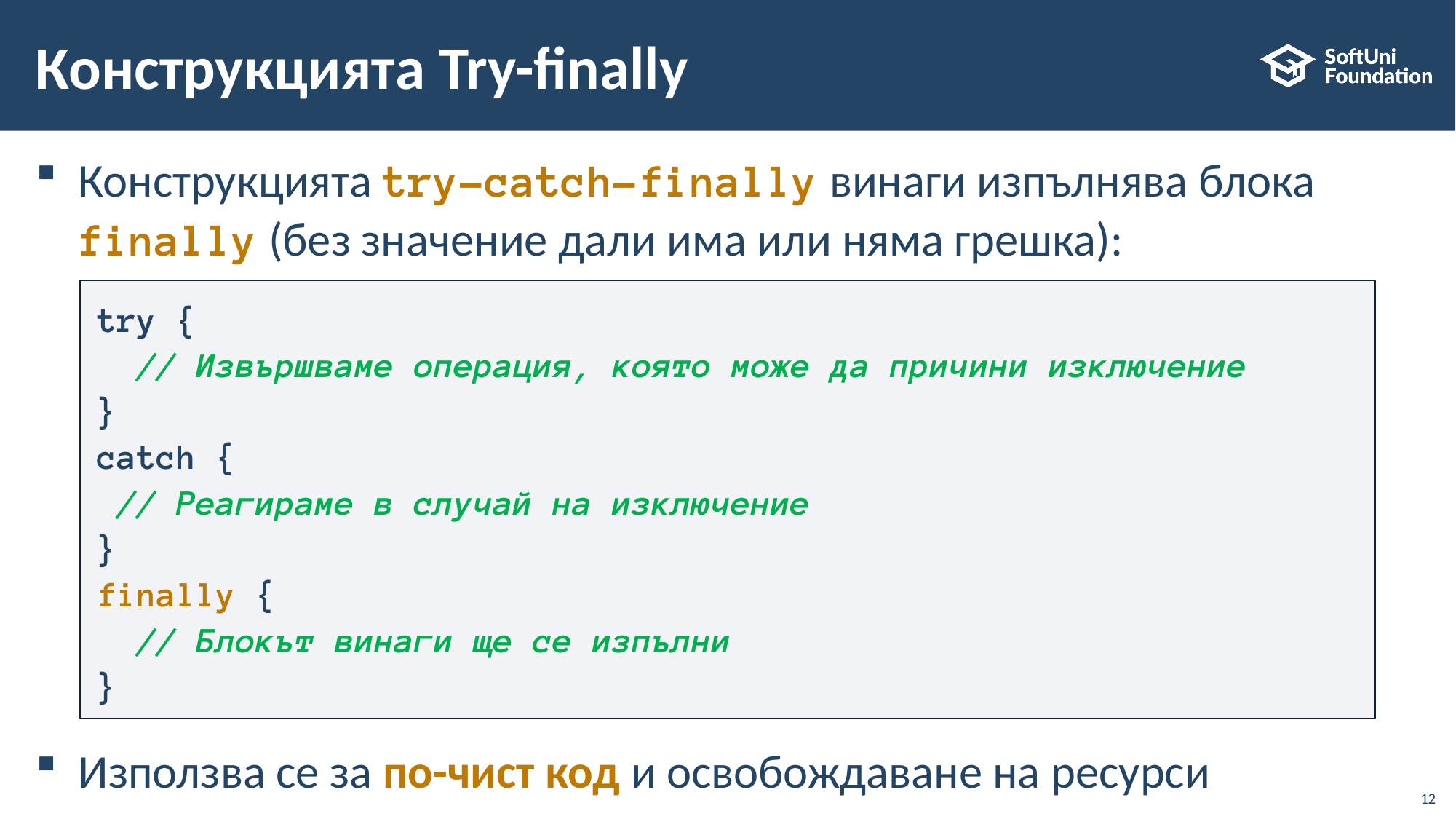

# Конструкцията Try-finally
Конструкцията try-catch-finally винаги изпълнява блока finally (без значение дали има или няма грешка):

Използва се за по-чист код и освобождаване на ресурси
try {
  // Извършваме операция, която може да причини изключение
}
catch {
 // Реагираме в случай на изключение
}
finally {
  // Блокът винаги ще се изпълни
}
12